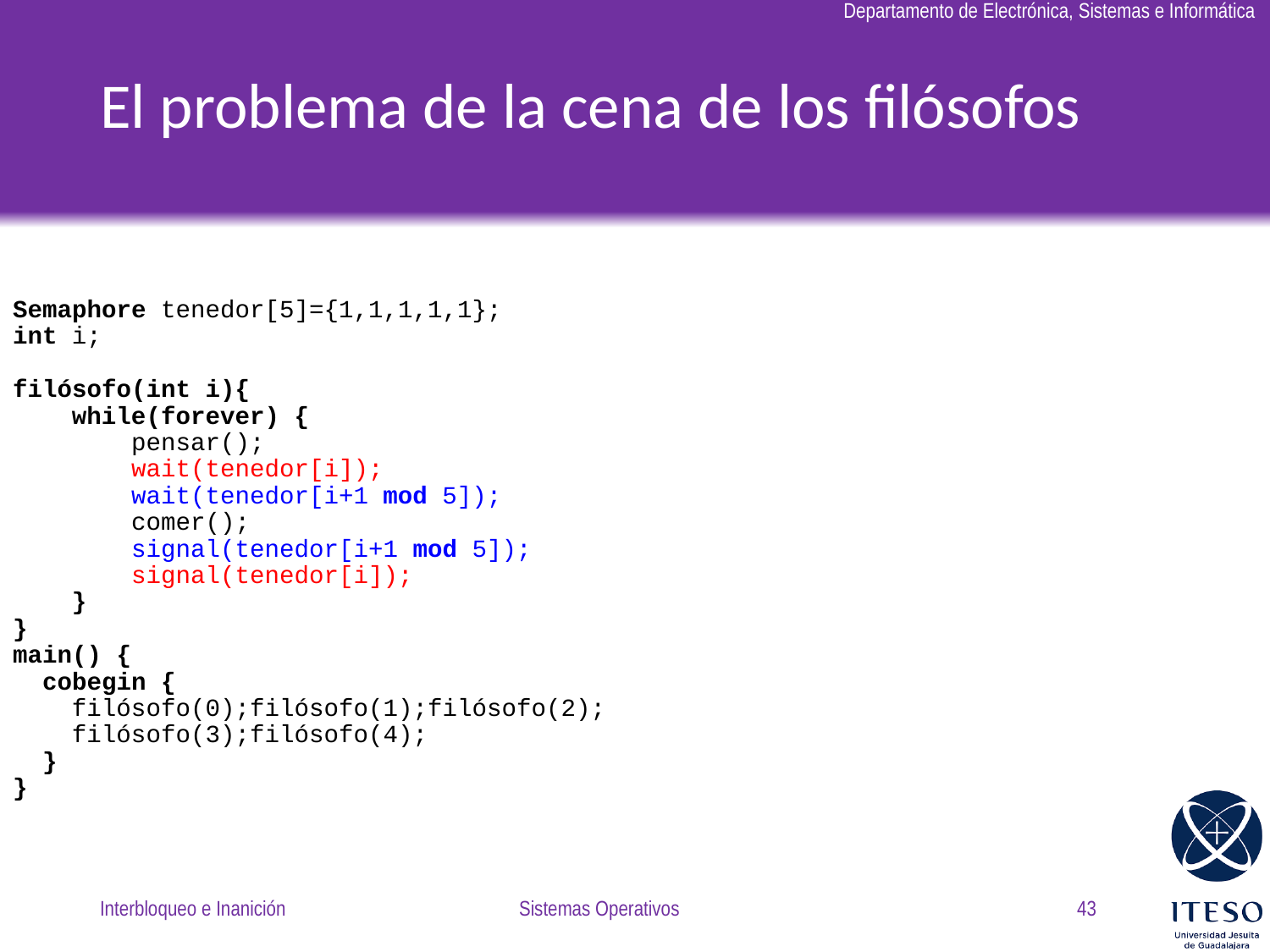

# El problema de la cena de los filósofos
Semaphore tenedor[5]={1,1,1,1,1};
int i;

filósofo(int i){
    while(forever) {
        pensar();
        wait(tenedor[i]);
        wait(tenedor[i+1 mod 5]);
        comer();
        signal(tenedor[i+1 mod 5]);
        signal(tenedor[i]);
    }
}
main() {
  cobegin {
    filósofo(0);filósofo(1);filósofo(2);
    filósofo(3);filósofo(4);
  }
}
Interbloqueo e Inanición
Sistemas Operativos
43